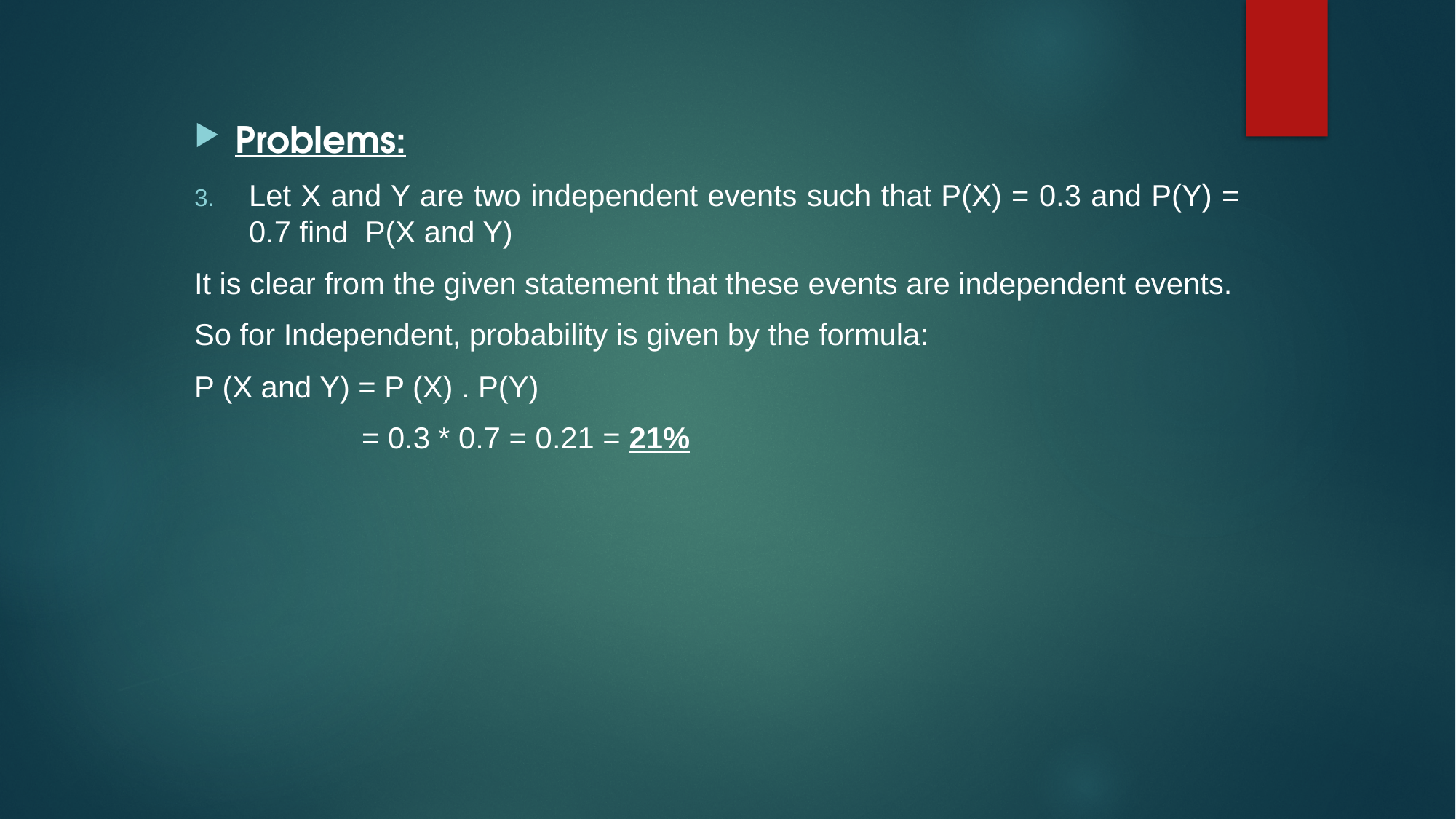

Problems:
Let X and Y are two independent events such that P(X) = 0.3 and P(Y) = 0.7 find  P(X and Y)
It is clear from the given statement that these events are independent events.
So for Independent, probability is given by the formula:
P (X and Y) = P (X) . P(Y)
                    = 0.3 * 0.7 = 0.21 = 21%